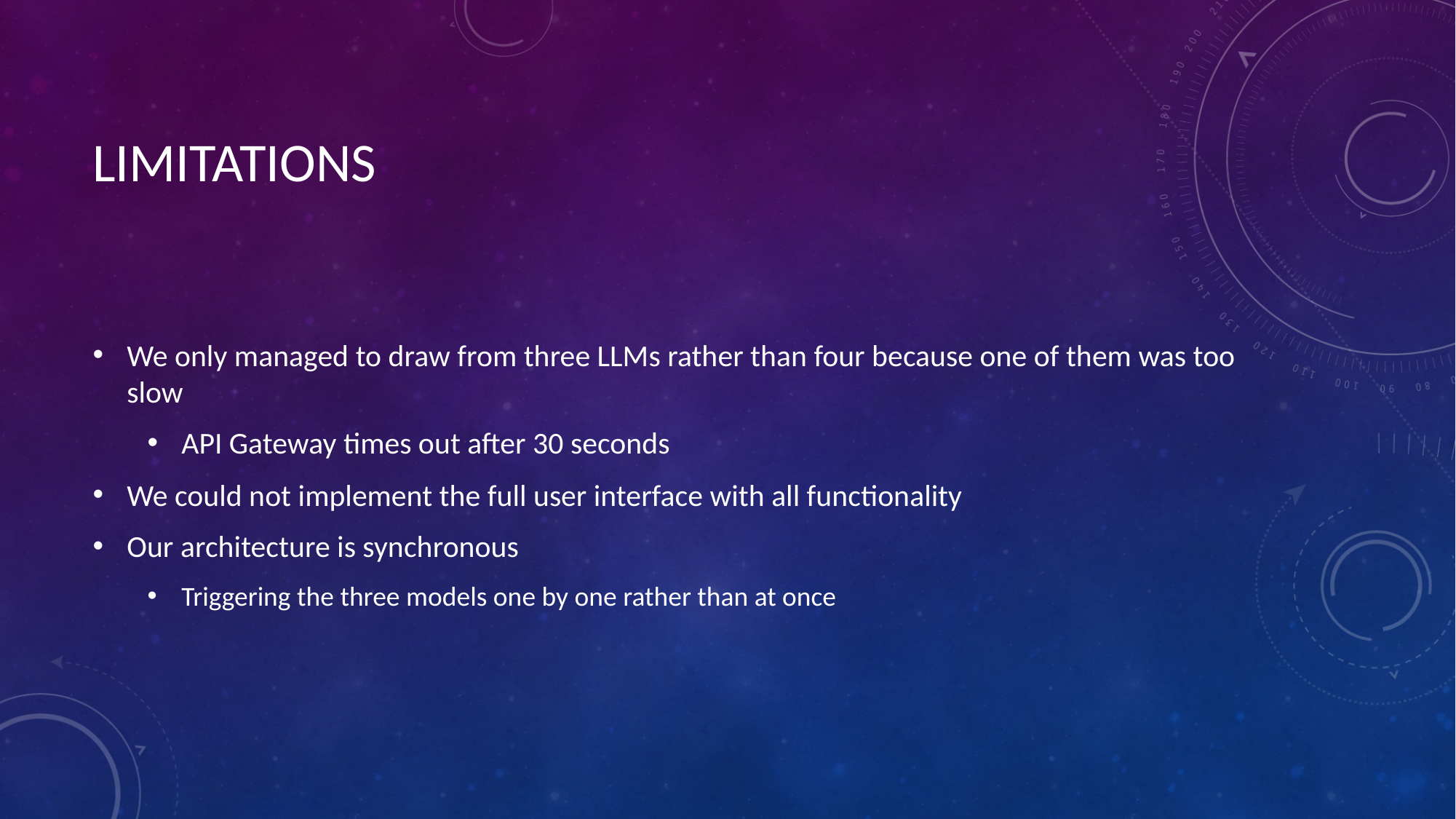

# Limitations
We only managed to draw from three LLMs rather than four because one of them was too slow
API Gateway times out after 30 seconds
We could not implement the full user interface with all functionality
Our architecture is synchronous
Triggering the three models one by one rather than at once